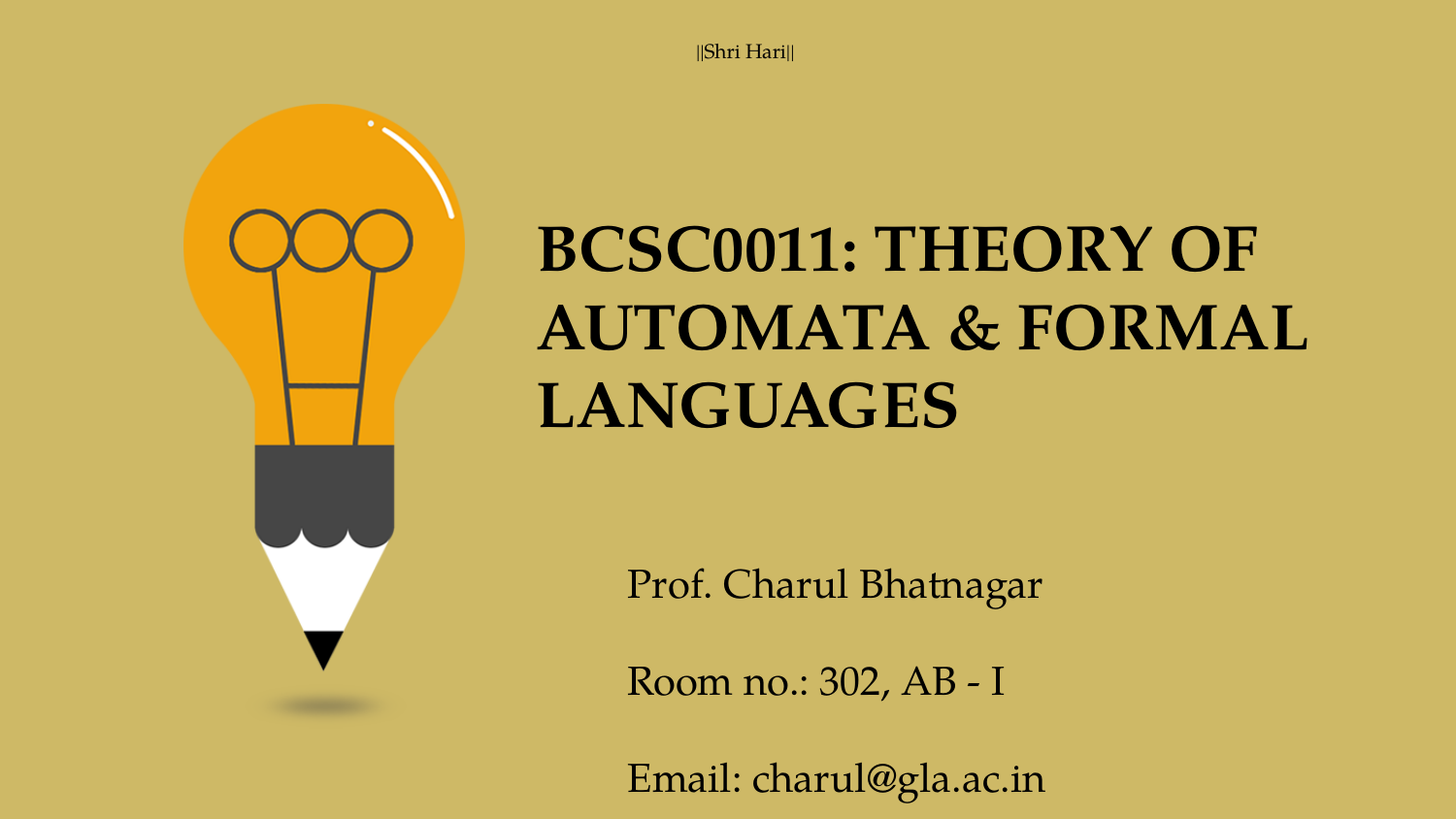

||Shri Hari||
BCSC0011: THEORY OF AUTOMATA & FORMAL LANGUAGES
Prof. Charul Bhatnagar
Room no.: 302, AB - I
Email: charul@gla.ac.in